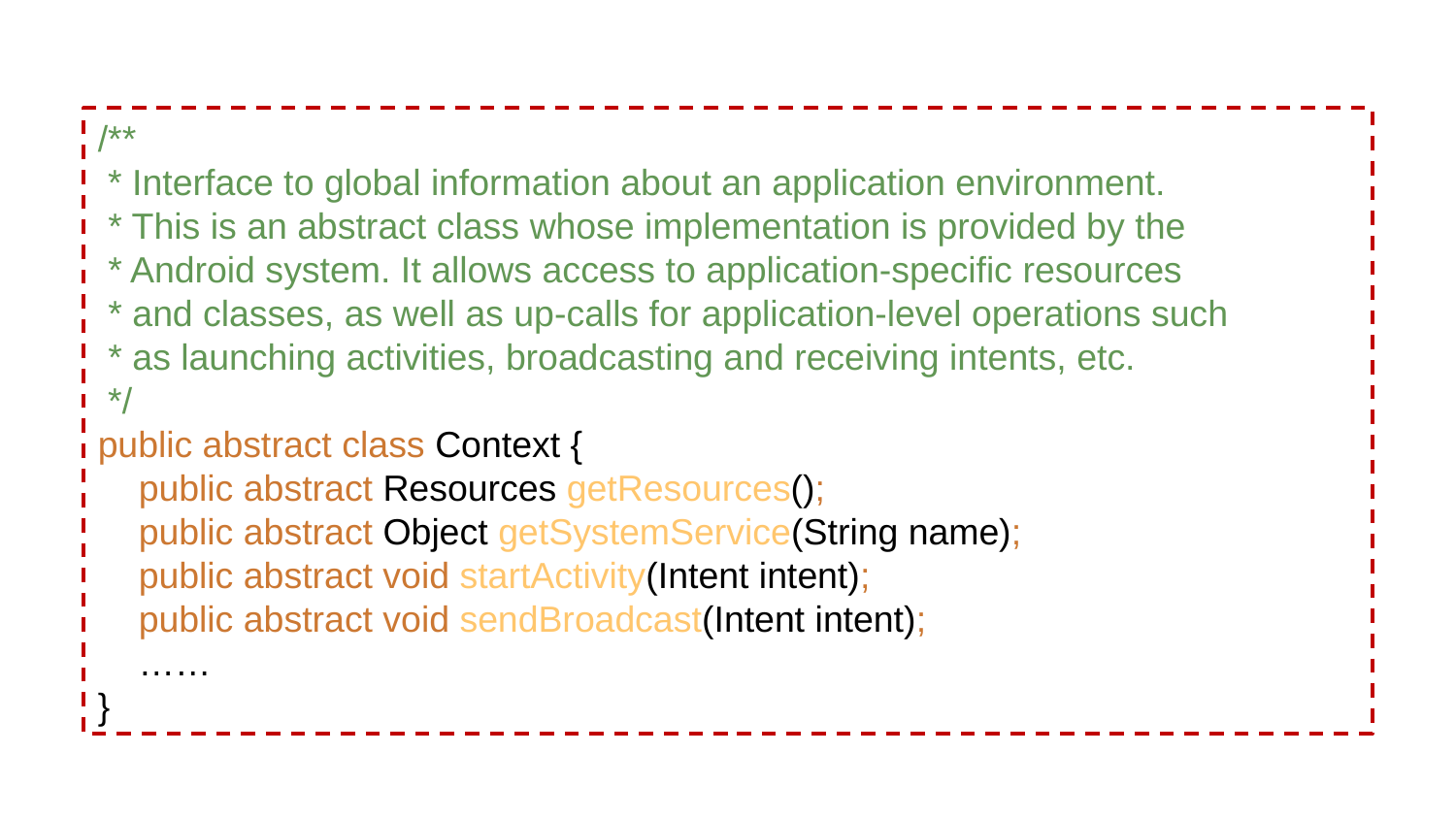

/**
 * Interface to global information about an application environment.
 * This is an abstract class whose implementation is provided by the
 * Android system. It allows access to application-specific resources
 * and classes, as well as up-calls for application-level operations such
 * as launching activities, broadcasting and receiving intents, etc.
 */
public abstract class Context {
    public abstract Resources getResources();
    public abstract Object getSystemService(String name);
    public abstract void startActivity(Intent intent);
    public abstract void sendBroadcast(Intent intent);
    ……
}